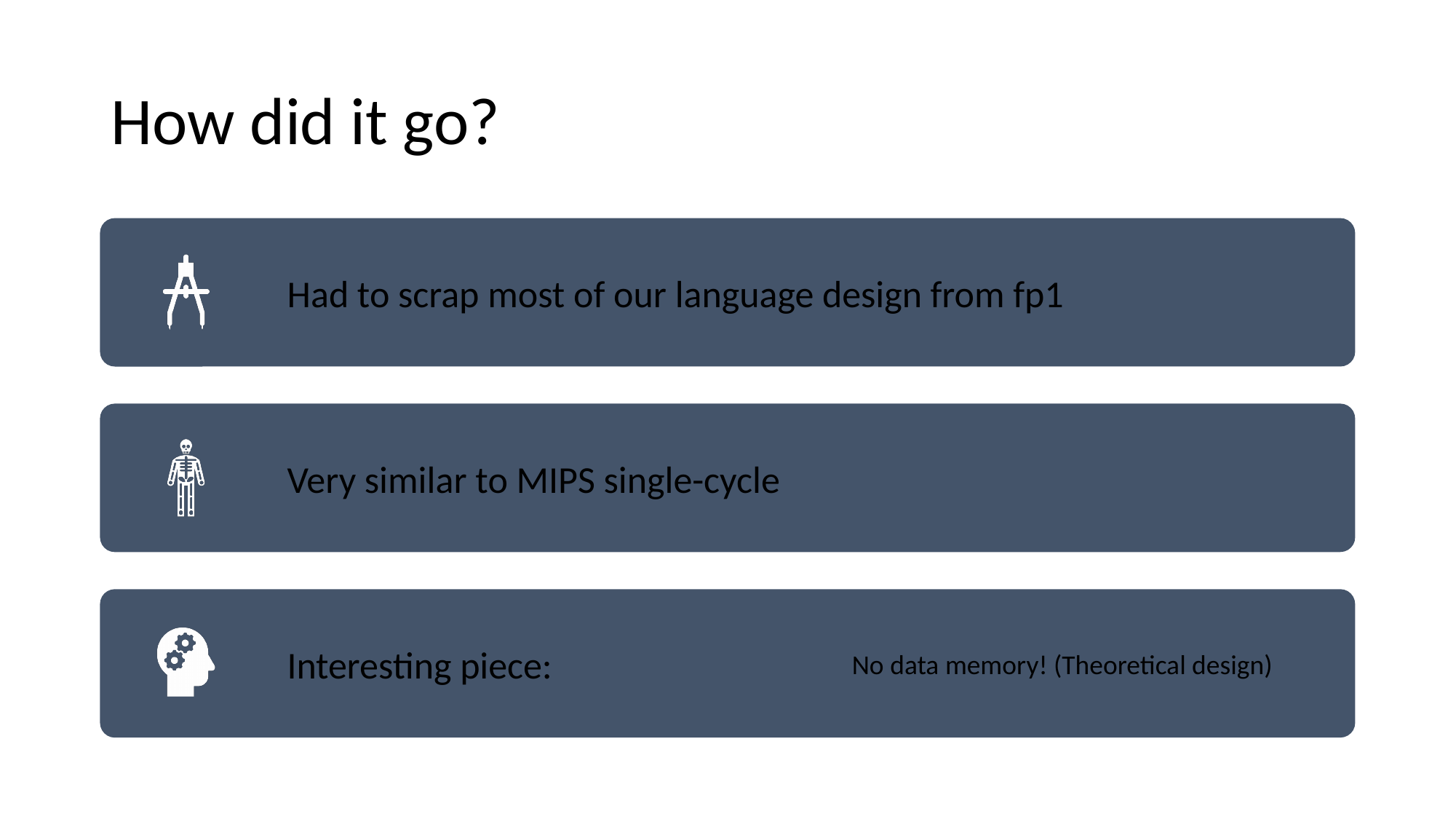

# How did it go?
Had to scrap most of our language design from fp1
Very similar to MIPS single-cycle
Interesting piece:
No data memory! (Theoretical design)